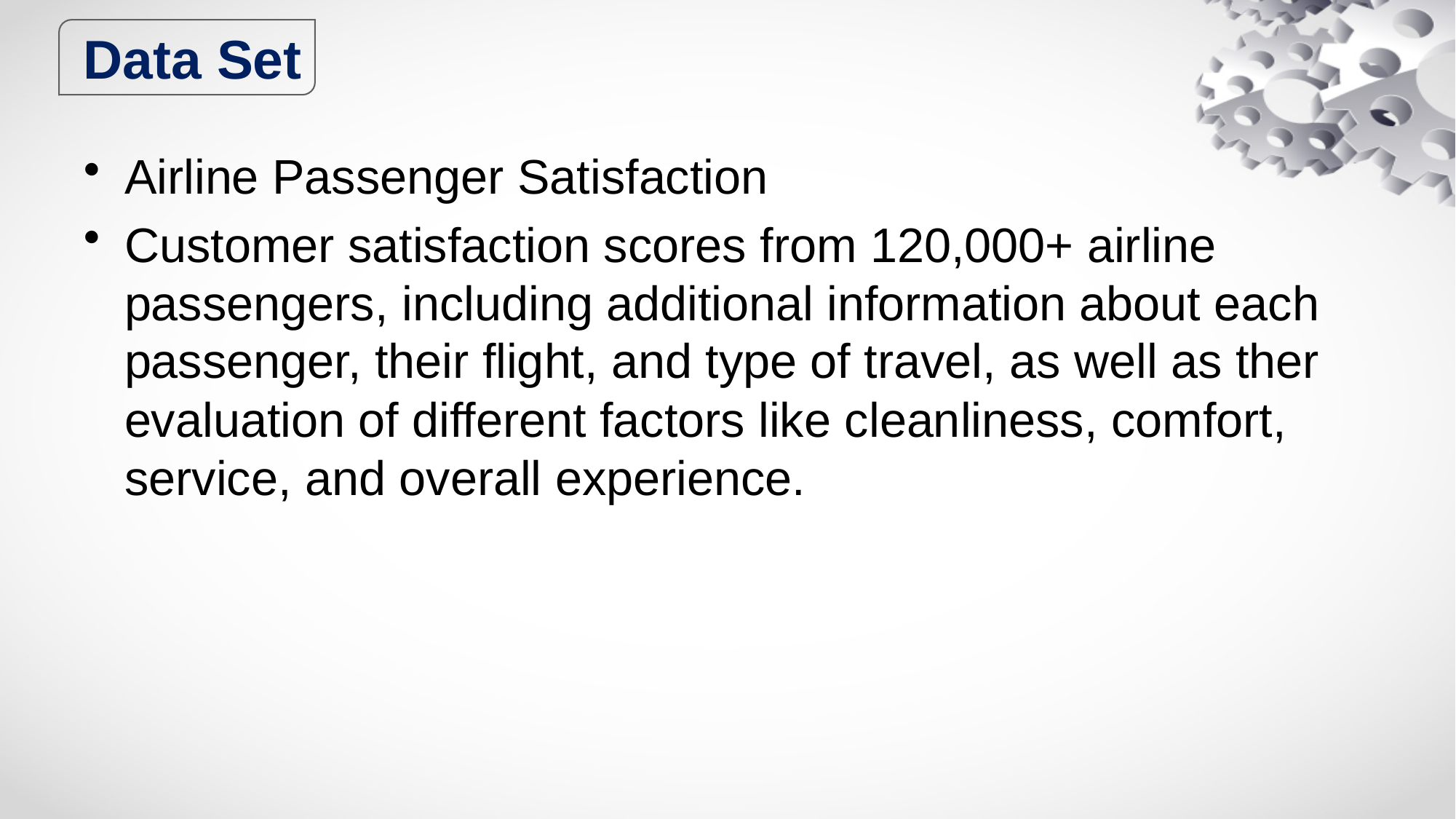

# Data Set
Airline Passenger Satisfaction
Customer satisfaction scores from 120,000+ airline passengers, including additional information about each passenger, their flight, and type of travel, as well as ther evaluation of different factors like cleanliness, comfort, service, and overall experience.